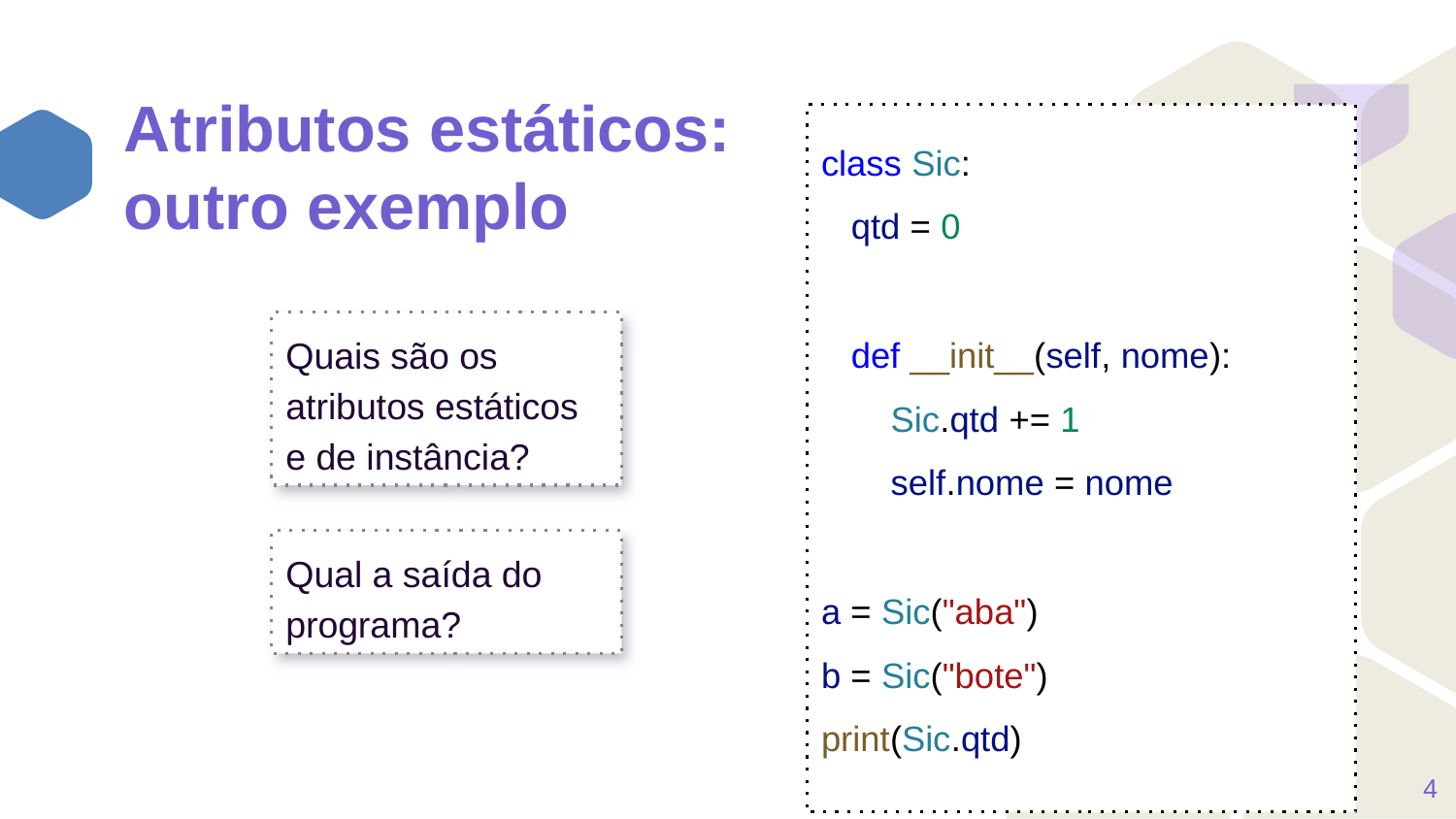

class Sic:
   qtd = 0

   def __init__(self, nome):
       Sic.qtd += 1
       self.nome = nome

a = Sic("aba")
b = Sic("bote")
print(Sic.qtd)
Atributos estáticos:
outro exemplo
Quais são os atributos estáticos e de instância?
Qual a saída do programa?
4